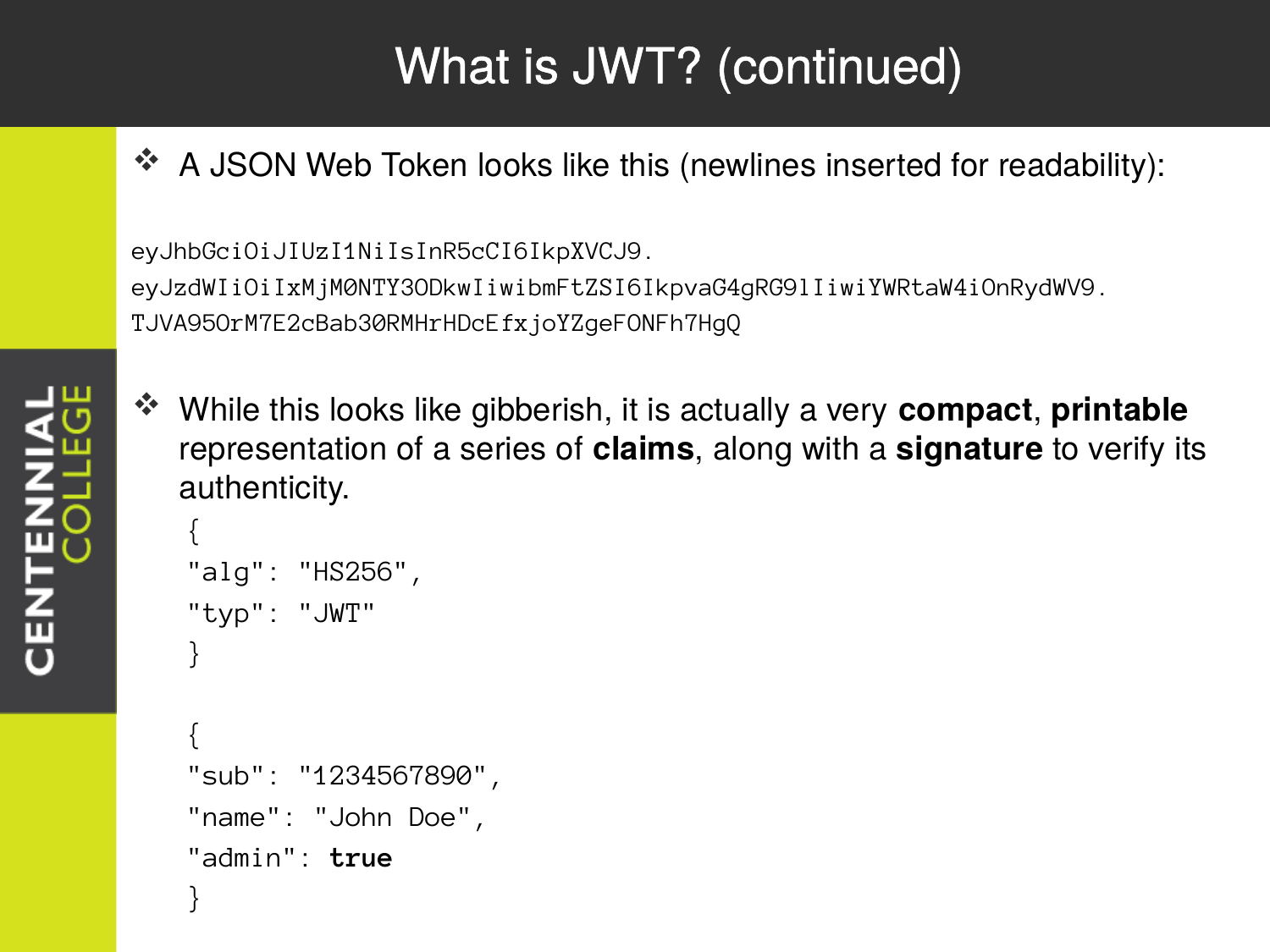

# What is JWT? (continued)
A JSON Web Token looks like this (newlines inserted for readability):

eyJhbGciOiJIUzI1NiIsInR5cCI6IkpXVCJ9.
eyJzdWIiOiIxMjM0NTY3ODkwIiwibmFtZSI6IkpvaG4gRG9lIiwiYWRtaW4iOnRydWV9.
TJVA95OrM7E2cBab30RMHrHDcEfxjoYZgeFONFh7HgQ

While this looks like gibberish, it is actually a very compact, printable representation of a series of claims, along with a signature to verify its authenticity.
{
"alg": "HS256",
"typ": "JWT"
}

{
"sub": "1234567890",
"name": "John Doe",
"admin": true
}